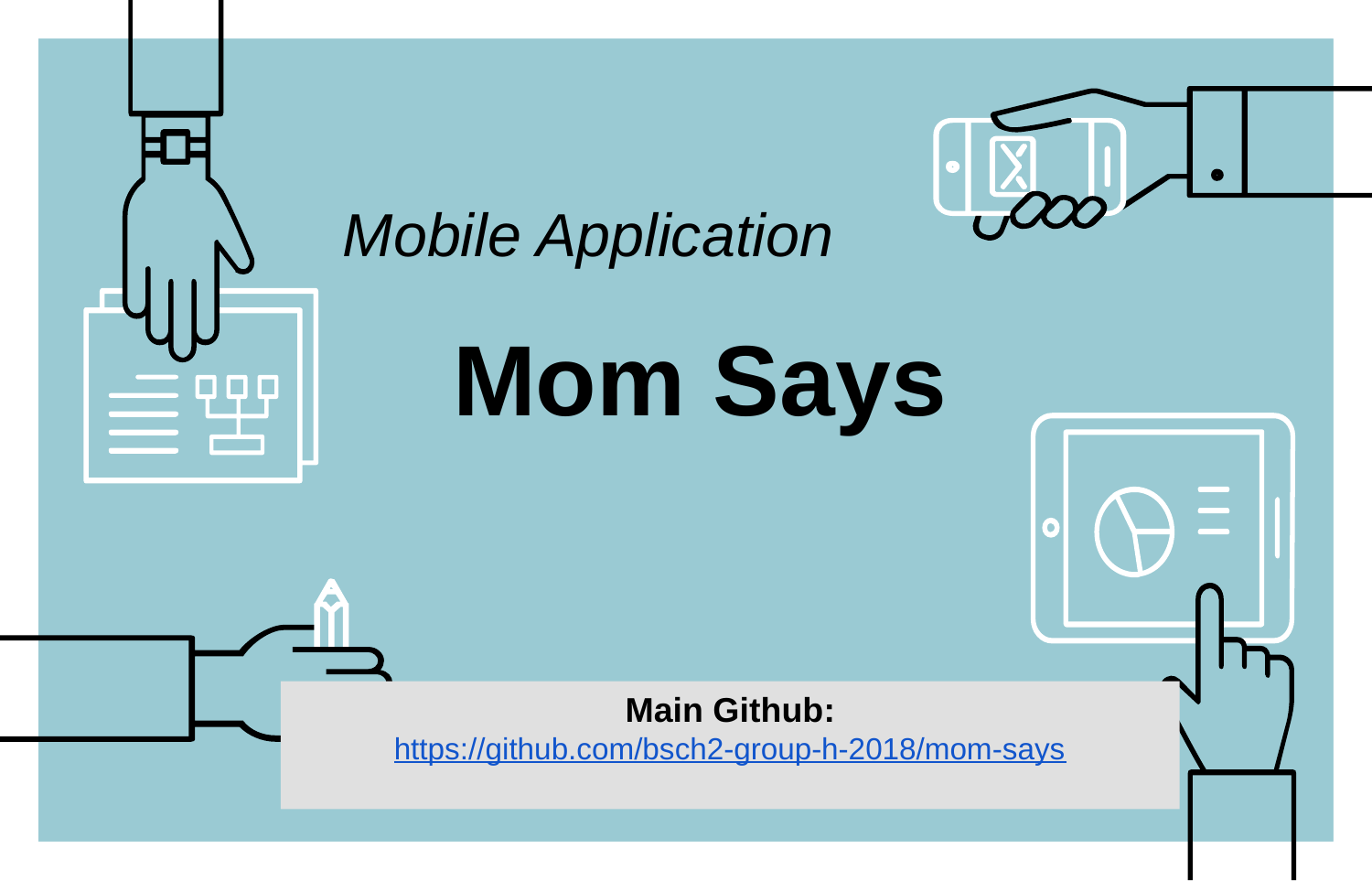

Mobile Application
# Mom Says
Main Github:
https://github.com/bsch2-group-h-2018/mom-says